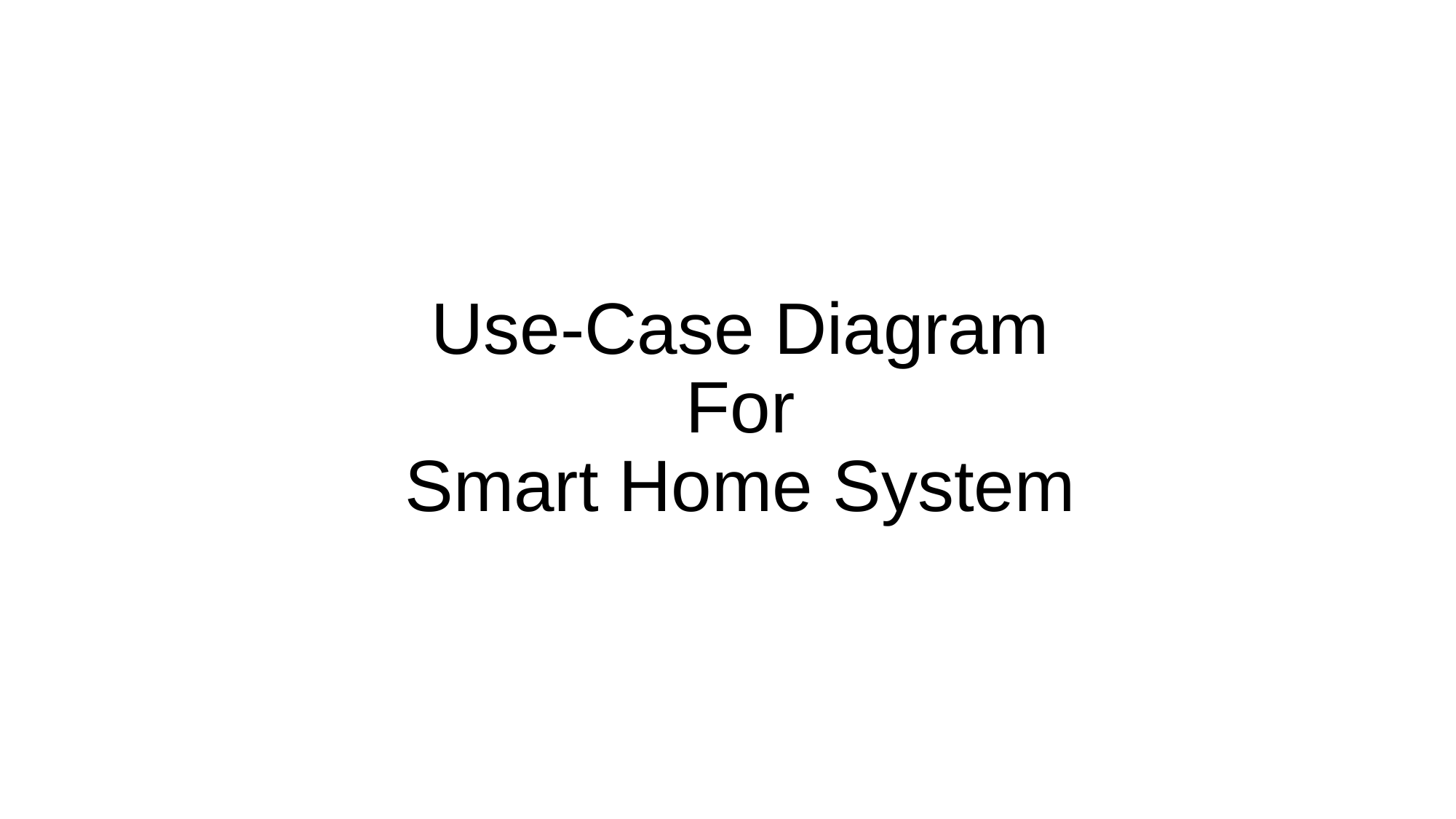

# Use-Case Diagram For Smart Home System